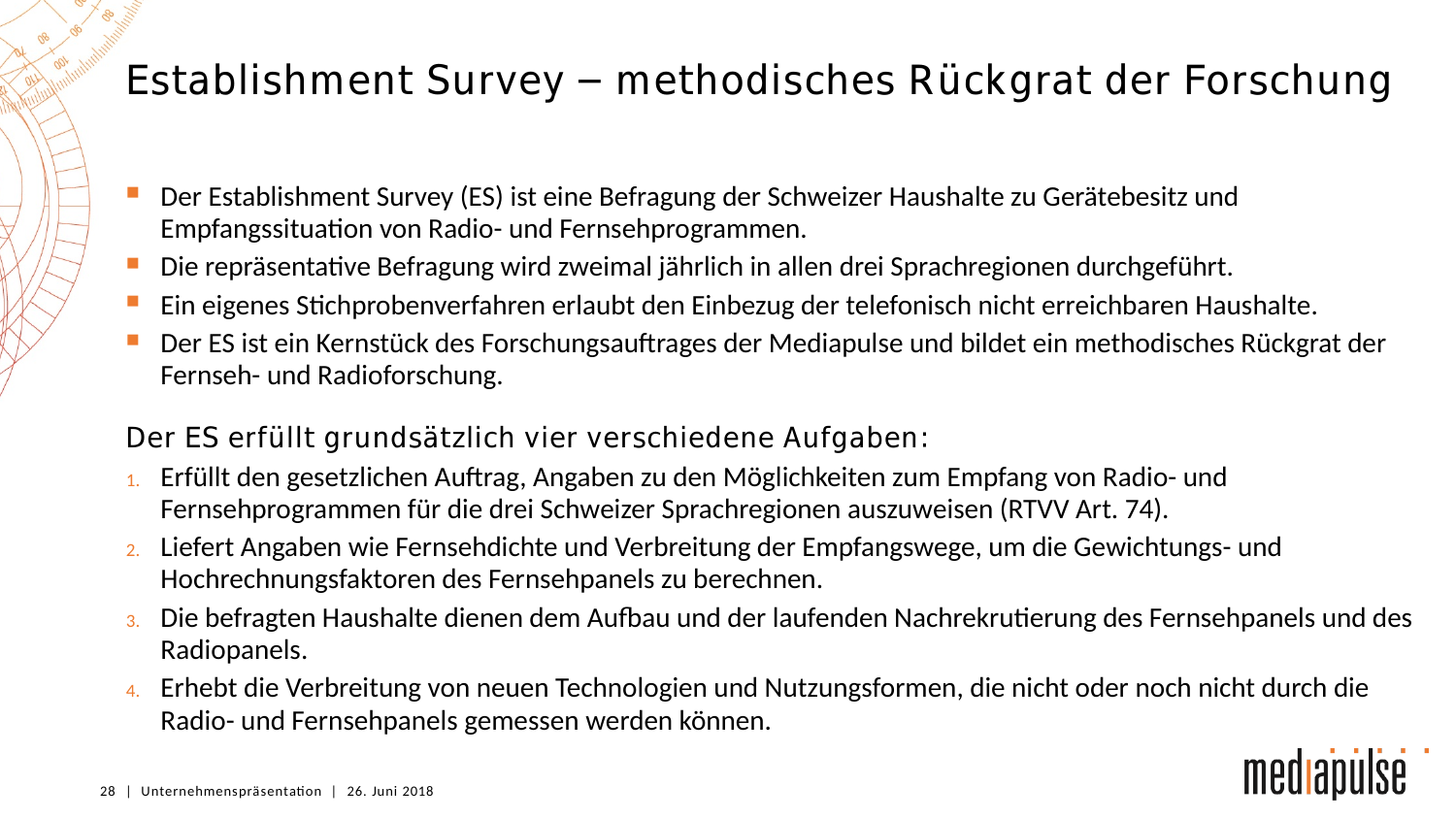

# Establishment Survey – methodisches Rückgrat der Forschung
Der Establishment Survey (ES) ist eine Befragung der Schweizer Haushalte zu Gerätebesitz und Empfangssituation von Radio- und Fernsehprogrammen.
Die repräsentative Befragung wird zweimal jährlich in allen drei Sprachregionen durchgeführt.
Ein eigenes Stichprobenverfahren erlaubt den Einbezug der telefonisch nicht erreichbaren Haushalte.
Der ES ist ein Kernstück des Forschungsauftrages der Mediapulse und bildet ein methodisches Rückgrat der Fernseh- und Radioforschung.

Der ES erfüllt grundsätzlich vier verschiedene Aufgaben:
Erfüllt den gesetzlichen Auftrag, Angaben zu den Möglichkeiten zum Empfang von Radio- und Fernsehprogrammen für die drei Schweizer Sprachregionen auszuweisen (RTVV Art. 74).
Liefert Angaben wie Fernsehdichte und Verbreitung der Empfangswege, um die Gewichtungs- und Hochrechnungsfaktoren des Fernsehpanels zu berechnen.
Die befragten Haushalte dienen dem Aufbau und der laufenden Nachrekrutierung des Fernsehpanels und des Radiopanels.
Erhebt die Verbreitung von neuen Technologien und Nutzungsformen, die nicht oder noch nicht durch die Radio- und Fernsehpanels gemessen werden können.